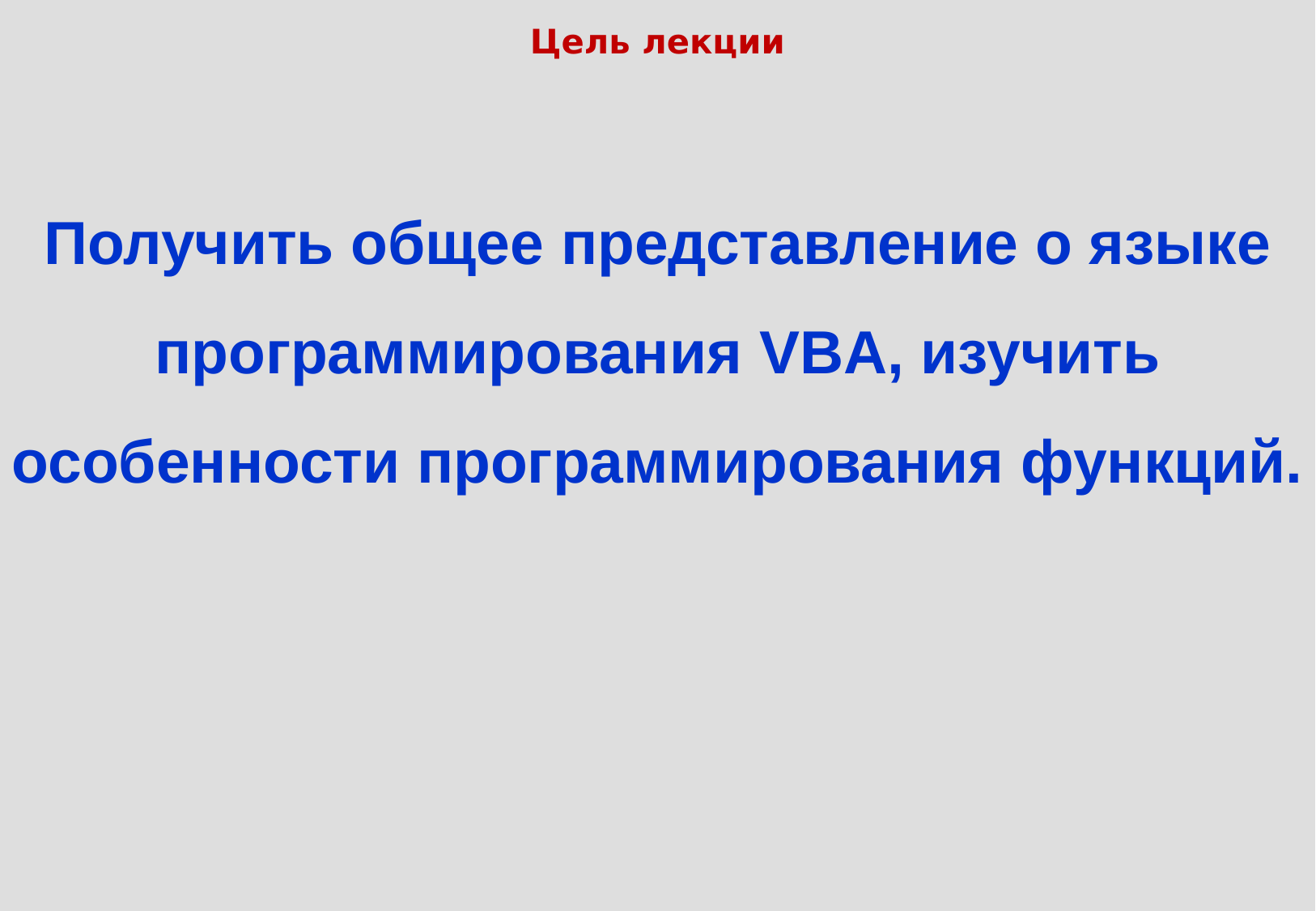

Цель лекции
Получить общее представление о языке программирования VBA, изучить особенности программирования функций.